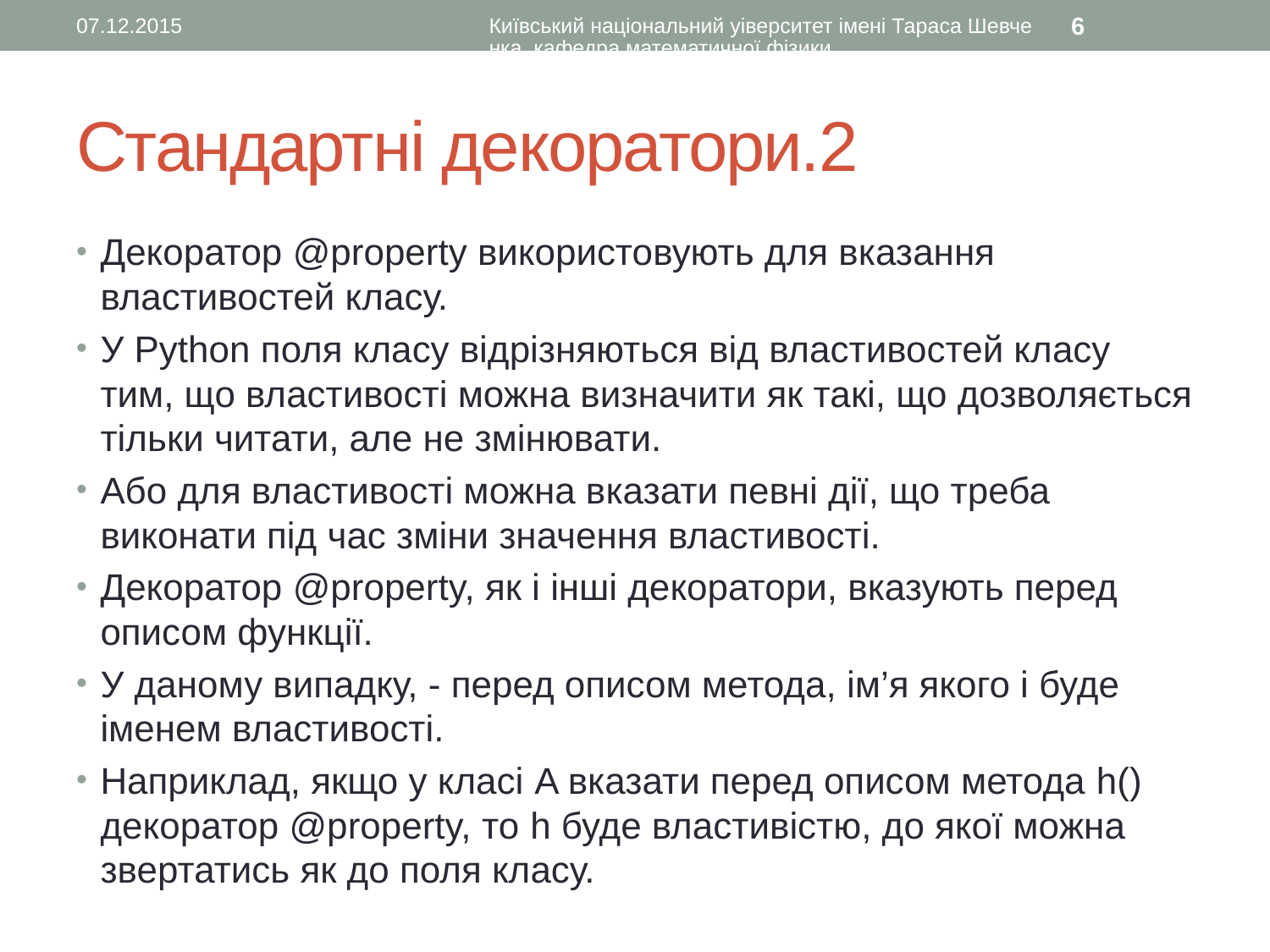

07.12.2015
Київський національний уіверситет імені Тараса Шевченка, кафедра математичної фізики
6
# Стандартні декоратори.2
Декоратор @property використовують для вказання властивостей класу.
У Python поля класу відрізняються від властивостей класу тим, що властивості можна визначити як такі, що дозволяється тільки читати, але не змінювати.
Або для властивості можна вказати певні дії, що треба виконати під час зміни значення властивості.
Декоратор @property, як і інші декоратори, вказують перед описом функції.
У даному випадку, - перед описом метода, ім’я якого і буде іменем властивості.
Наприклад, якщо у класі A вказати перед описом метода h() декоратор @property, то h буде властивістю, до якої можна звертатись як до поля класу.